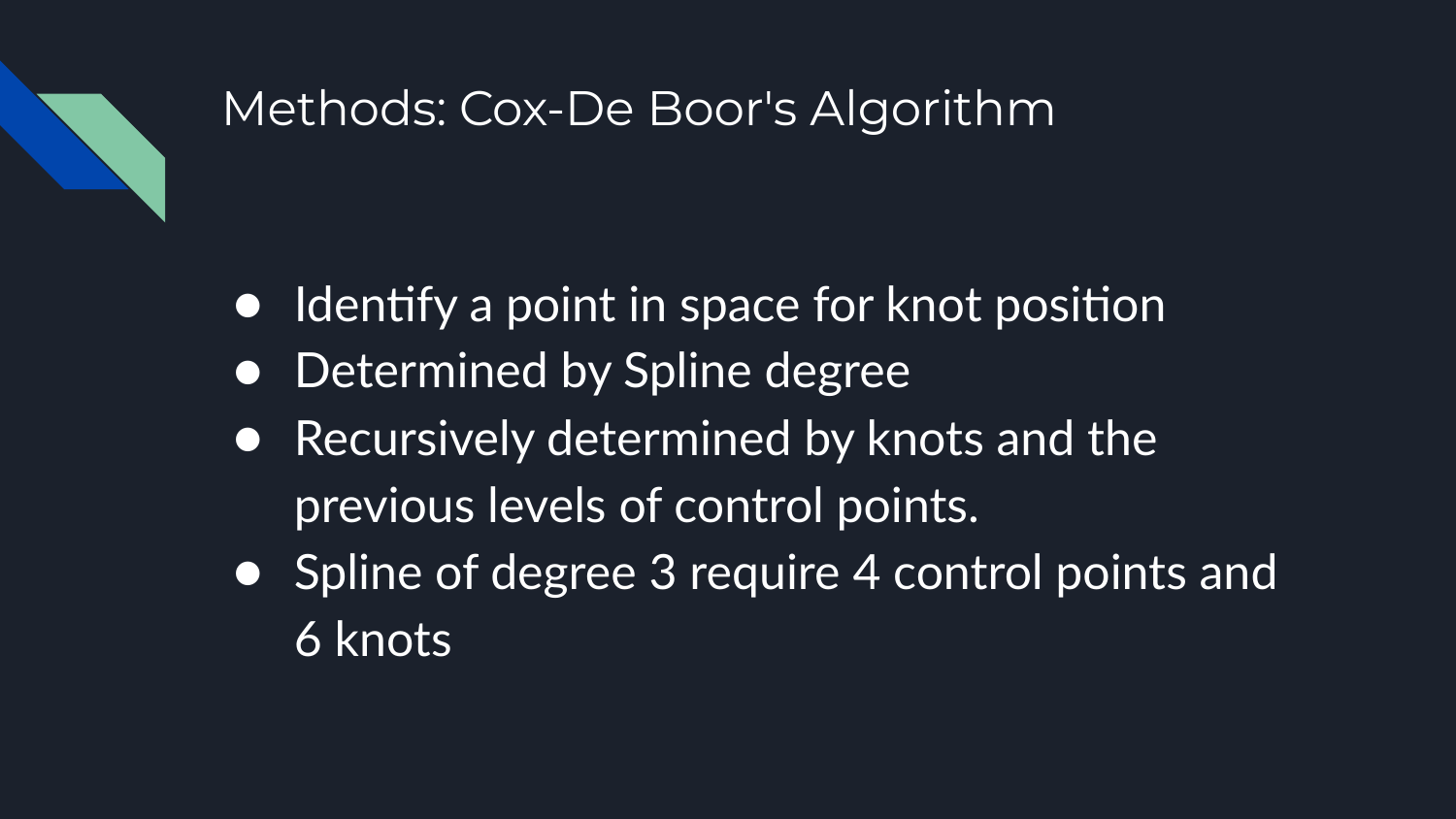

# Methods: Cox-De Boor's Algorithm
Identify a point in space for knot position
Determined by Spline degree
Recursively determined by knots and the previous levels of control points.
Spline of degree 3 require 4 control points and 6 knots